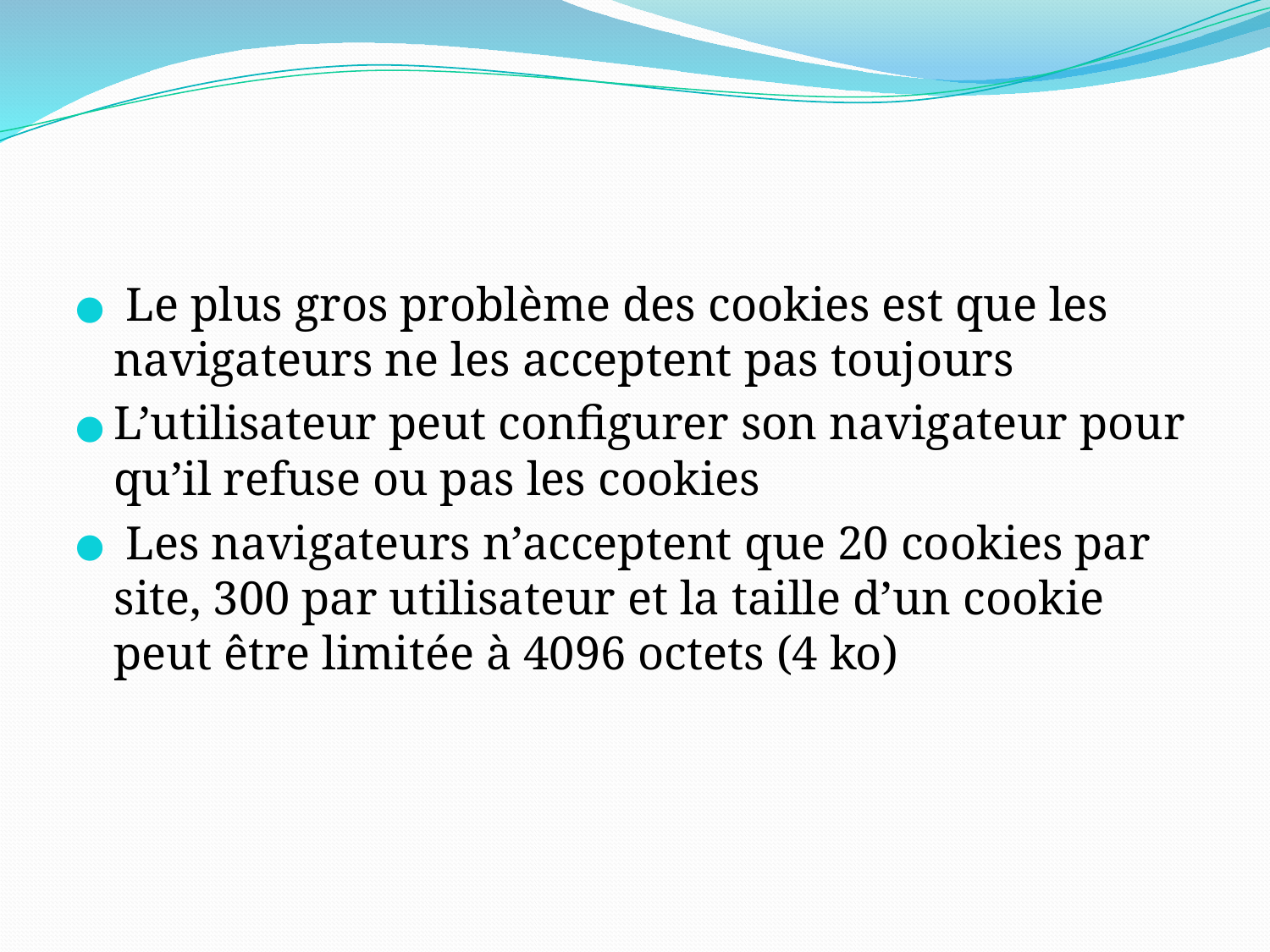

#
 Le plus gros problème des cookies est que les navigateurs ne les acceptent pas toujours
L’utilisateur peut configurer son navigateur pour qu’il refuse ou pas les cookies
 Les navigateurs n’acceptent que 20 cookies par site, 300 par utilisateur et la taille d’un cookie peut être limitée à 4096 octets (4 ko)